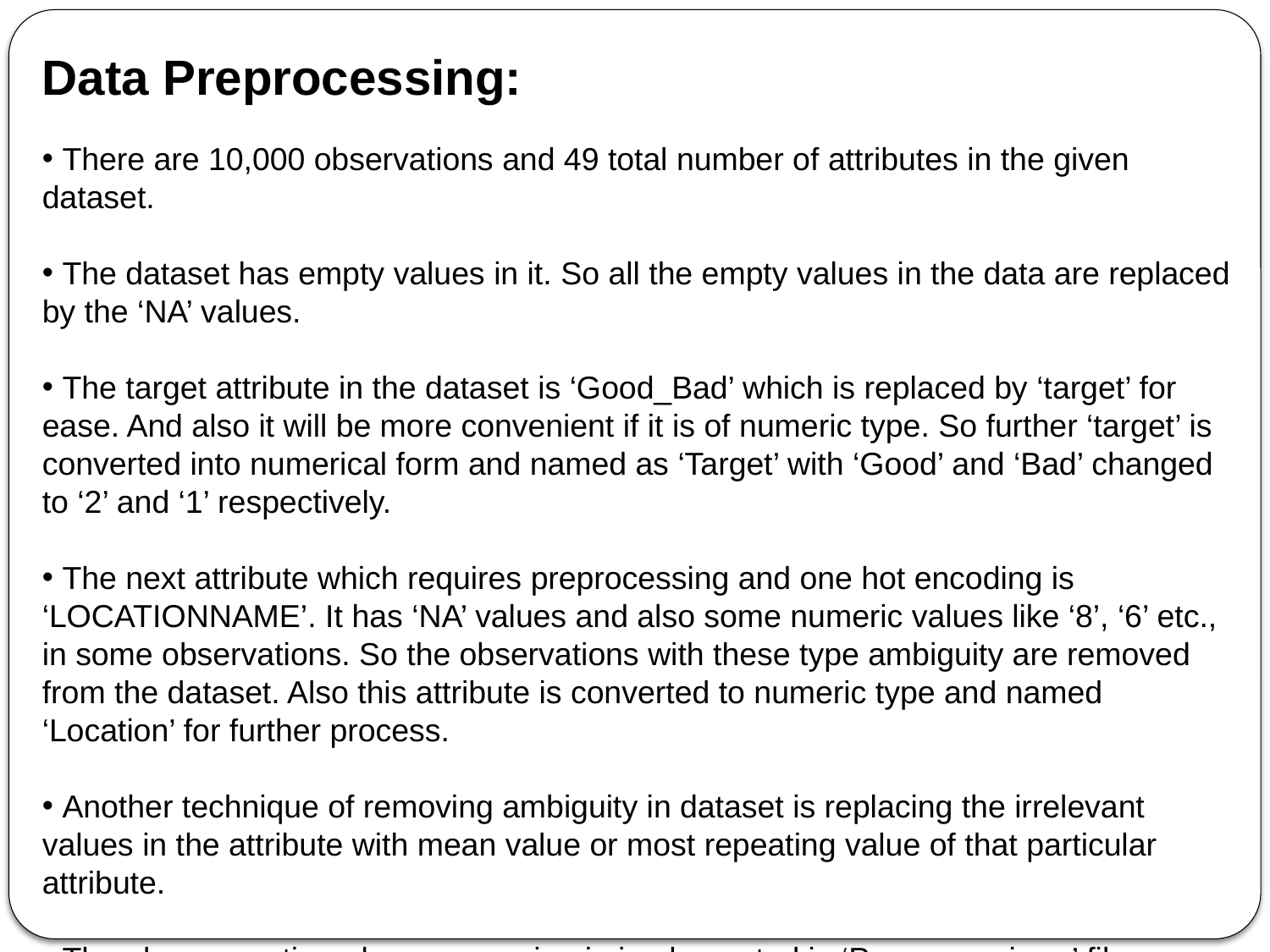

Data Preprocessing:

 There are 10,000 observations and 49 total number of attributes in the given dataset.

 The dataset has empty values in it. So all the empty values in the data are replaced by the ‘NA’ values.

 The target attribute in the dataset is ‘Good_Bad’ which is replaced by ‘target’ for ease. And also it will be more convenient if it is of numeric type. So further ‘target’ is converted into numerical form and named as ‘Target’ with ‘Good’ and ‘Bad’ changed to ‘2’ and ‘1’ respectively.

 The next attribute which requires preprocessing and one hot encoding is ‘LOCATIONNAME’. It has ‘NA’ values and also some numeric values like ‘8’, ‘6’ etc., in some observations. So the observations with these type ambiguity are removed from the dataset. Also this attribute is converted to numeric type and named ‘Location’ for further process.

 Another technique of removing ambiguity in dataset is replacing the irrelevant values in the attribute with mean value or most repeating value of that particular attribute.

 The above mentioned preprocessing in implemented in ‘Preprocessing.r’ file.